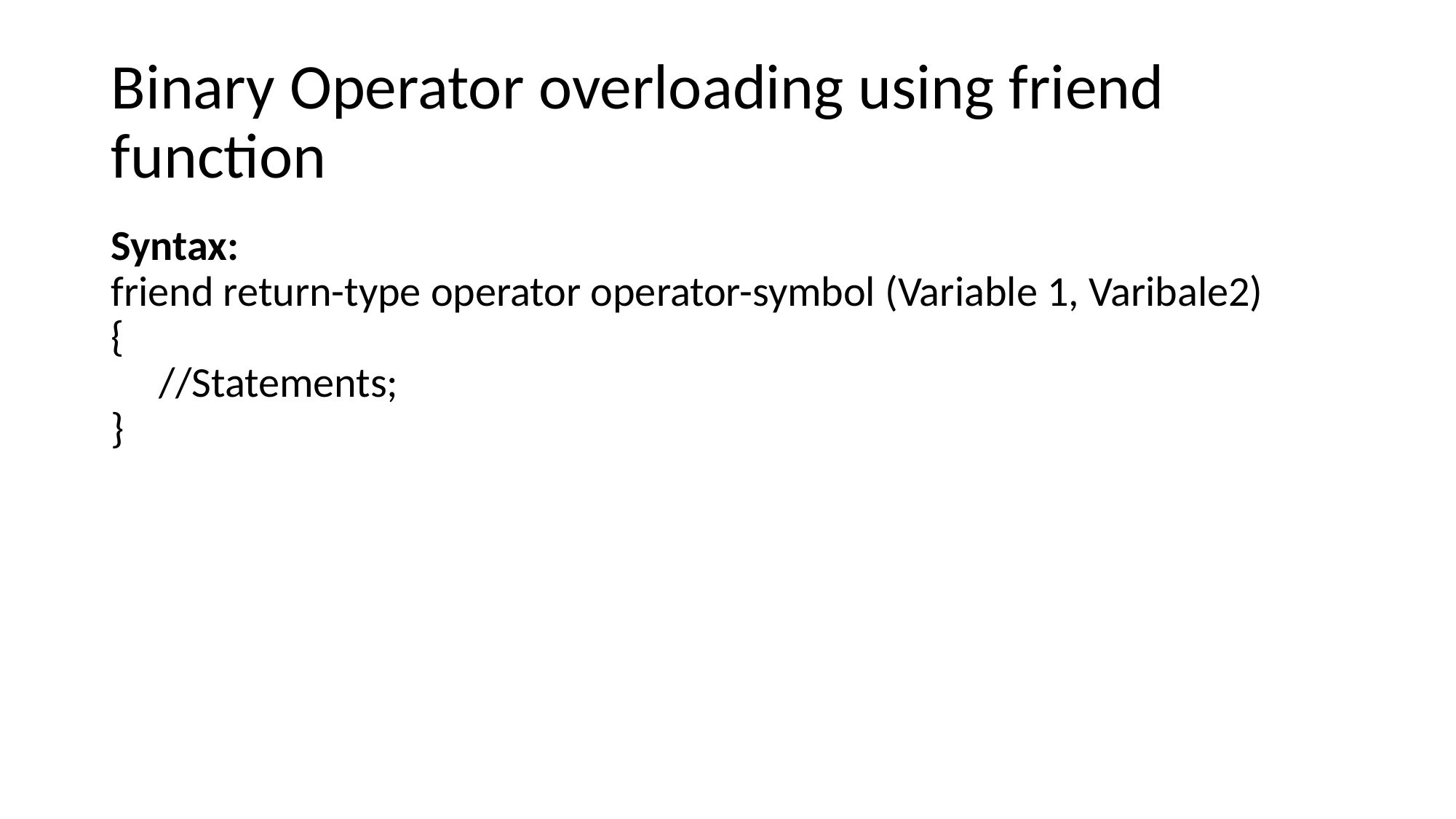

# Binary Operator overloading using friend function
Syntax:
friend return-type operator operator-symbol (Variable 1, Varibale2)
{
     //Statements;
}